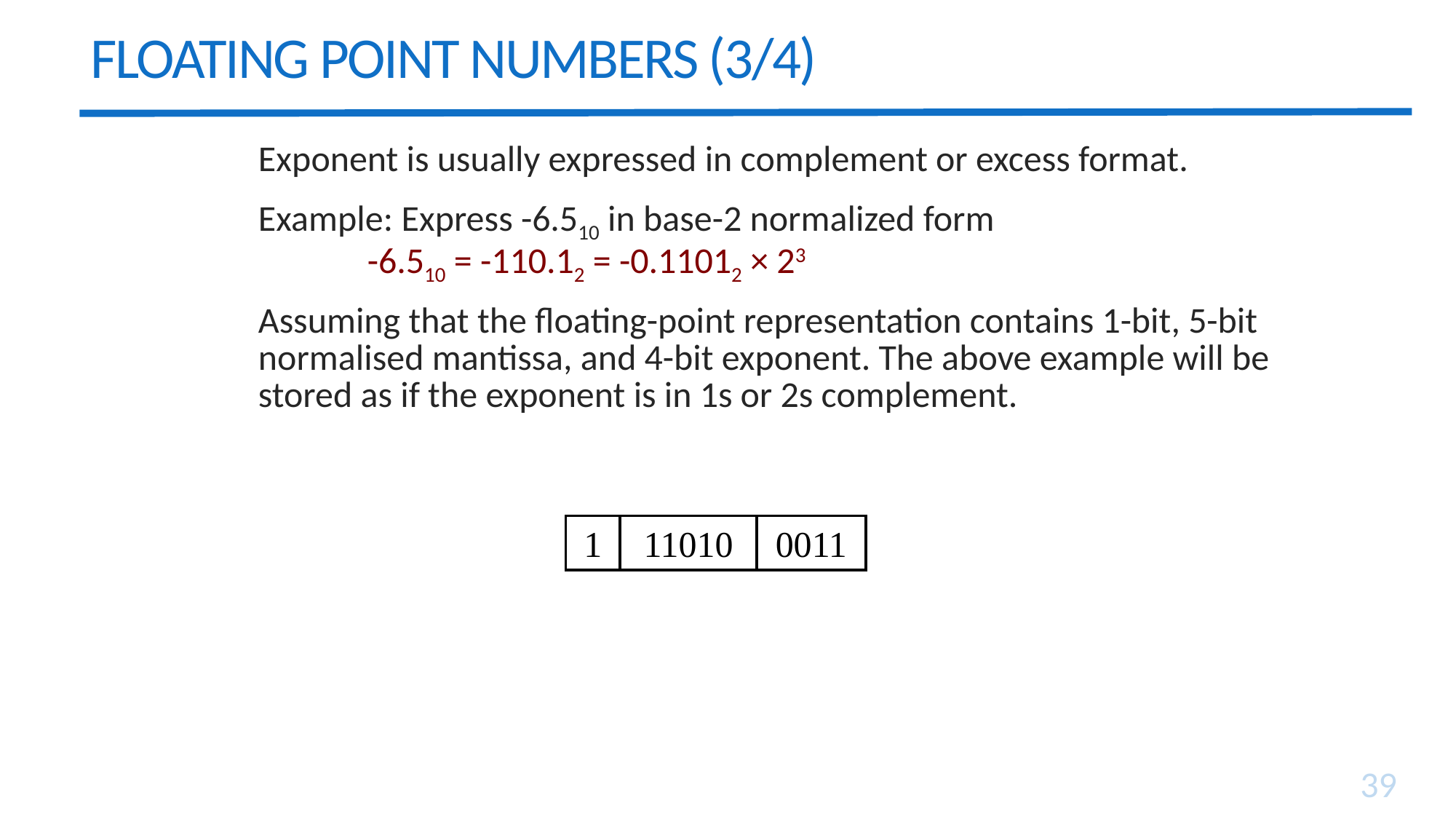

# FLOATING POINT NUMBERS (3/4)
Exponent is usually expressed in complement or excess format.
Example: Express -6.510 in base-2 normalized form
	-6.510 = -110.12 = -0.11012 × 23
Assuming that the floating-point representation contains 1-bit, 5-bit normalised mantissa, and 4-bit exponent. The above example will be stored as if the exponent is in 1s or 2s complement.
1
11010
0011
39